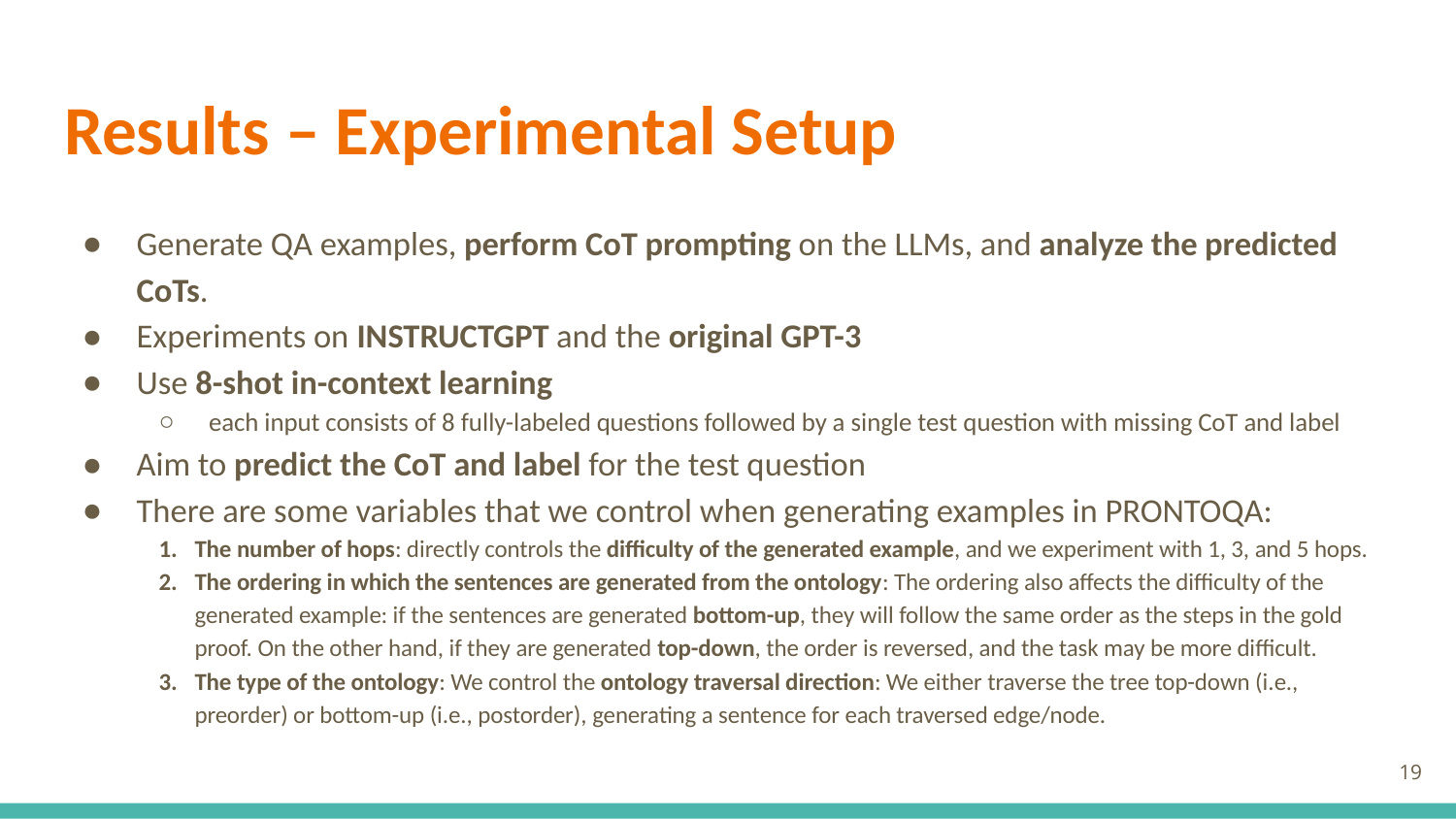

# Results – Experimental Setup
Generate QA examples, perform CoT prompting on the LLMs, and analyze the predicted CoTs.
Experiments on INSTRUCTGPT and the original GPT-3
Use 8-shot in-context learning
each input consists of 8 fully-labeled questions followed by a single test question with missing CoT and label
Aim to predict the CoT and label for the test question
There are some variables that we control when generating examples in PRONTOQA:
The number of hops: directly controls the difficulty of the generated example, and we experiment with 1, 3, and 5 hops.
The ordering in which the sentences are generated from the ontology: The ordering also affects the difficulty of the generated example: if the sentences are generated bottom-up, they will follow the same order as the steps in the gold proof. On the other hand, if they are generated top-down, the order is reversed, and the task may be more difficult.
The type of the ontology: We control the ontology traversal direction: We either traverse the tree top-down (i.e., preorder) or bottom-up (i.e., postorder), generating a sentence for each traversed edge/node.
19